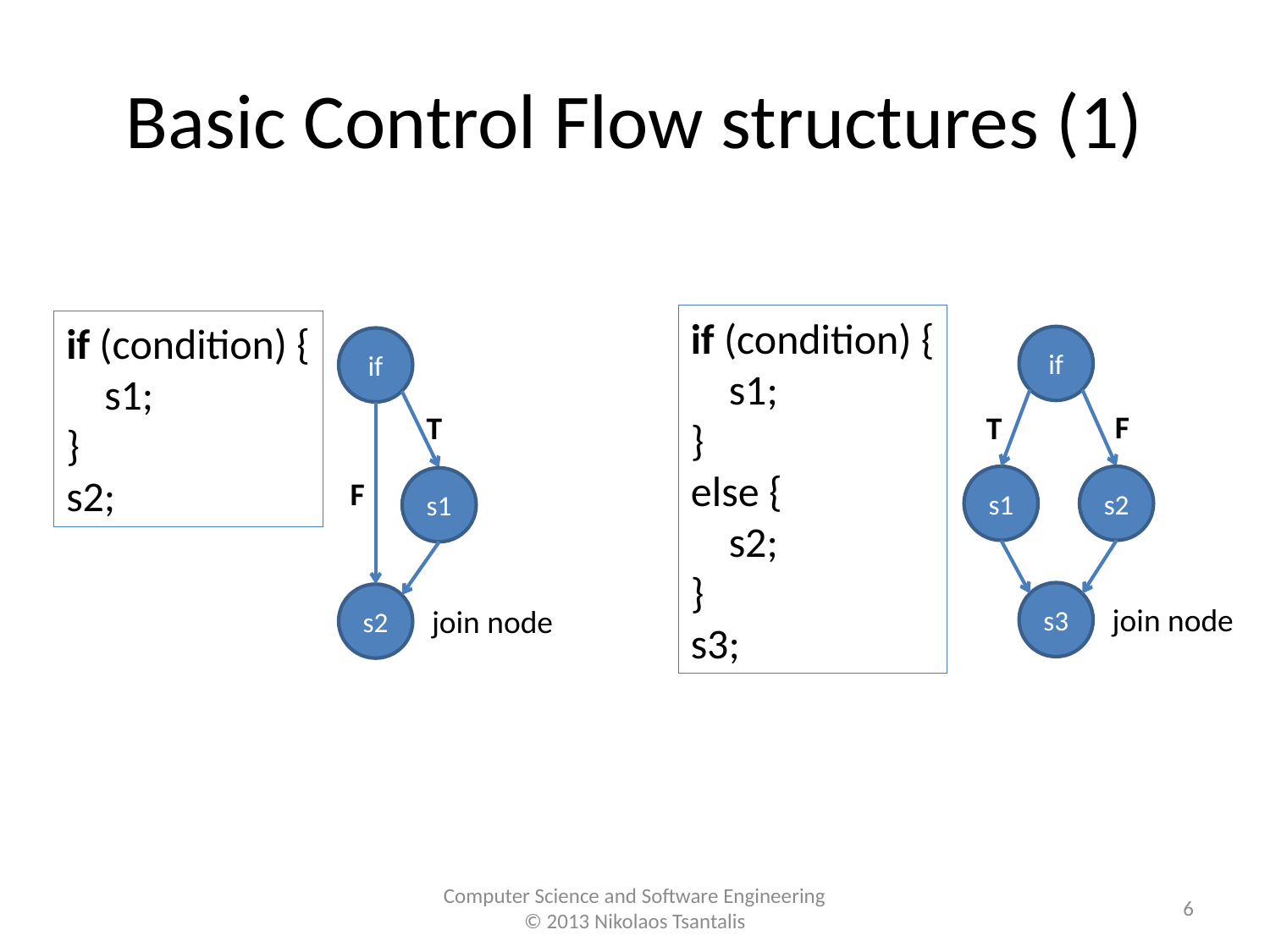

# Basic Control Flow structures (1)
if (condition) {
    s1;
}
else {
    s2;
}
s3;
if (condition) {
    s1;
}
s2;
if
if
F
T
T
s1
s2
s1
F
s3
s2
join node
join node
6